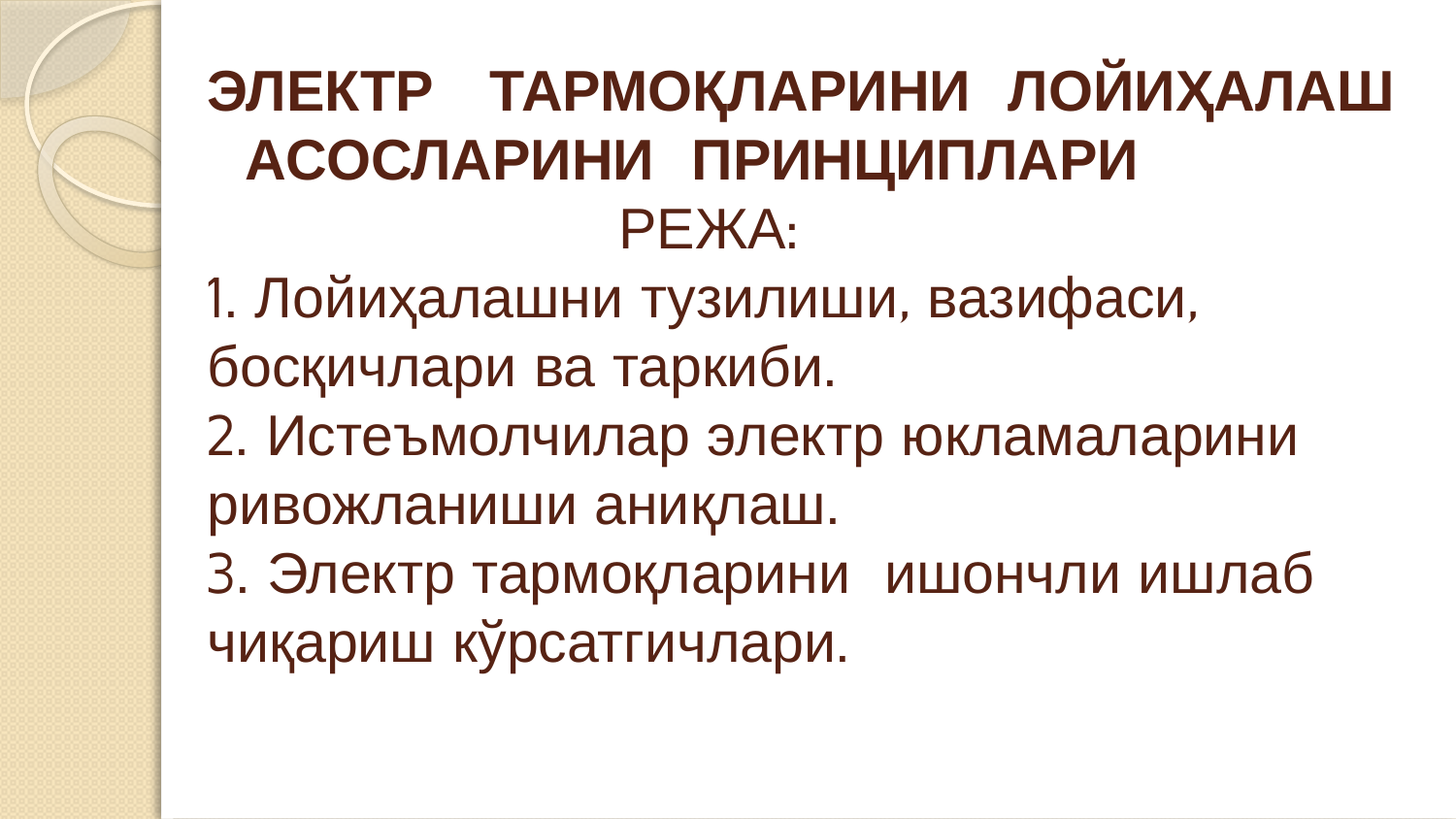

# ЭЛЕКТР   ТАРМОҚЛАРИНИ  ЛОЙИҲАЛАШ   АСОСЛАРИНИ  ПРИНЦИПЛАРИ РЕЖА: 1. Лойиҳалашни тузилиши, вазифаси, босқичлари ва таркиби. 2. Истеъмолчилар электр юкламаларини ривожланиши аниқлаш. 3. Электр тармоқларини  ишончли ишлаб чиқариш кўрсатгичлари.